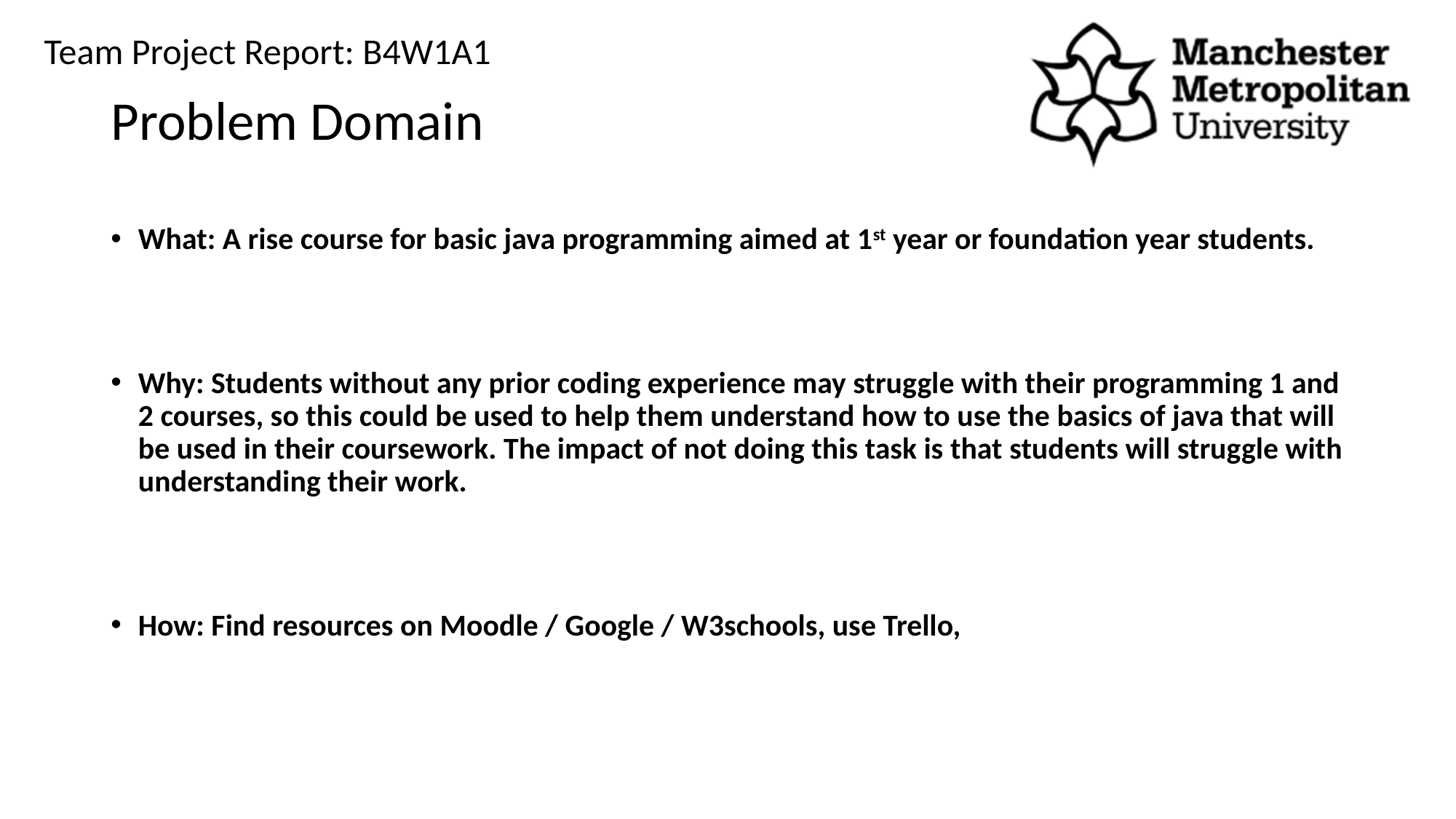

Team Project Report: B4W1A1
# Problem Domain
What: A rise course for basic java programming aimed at 1st year or foundation year students.

Why: Students without any prior coding experience may struggle with their programming 1 and 2 courses, so this could be used to help them understand how to use the basics of java that will be used in their coursework. The impact of not doing this task is that students will struggle with understanding their work.

How: Find resources on Moodle / Google / W3schools, use Trello,